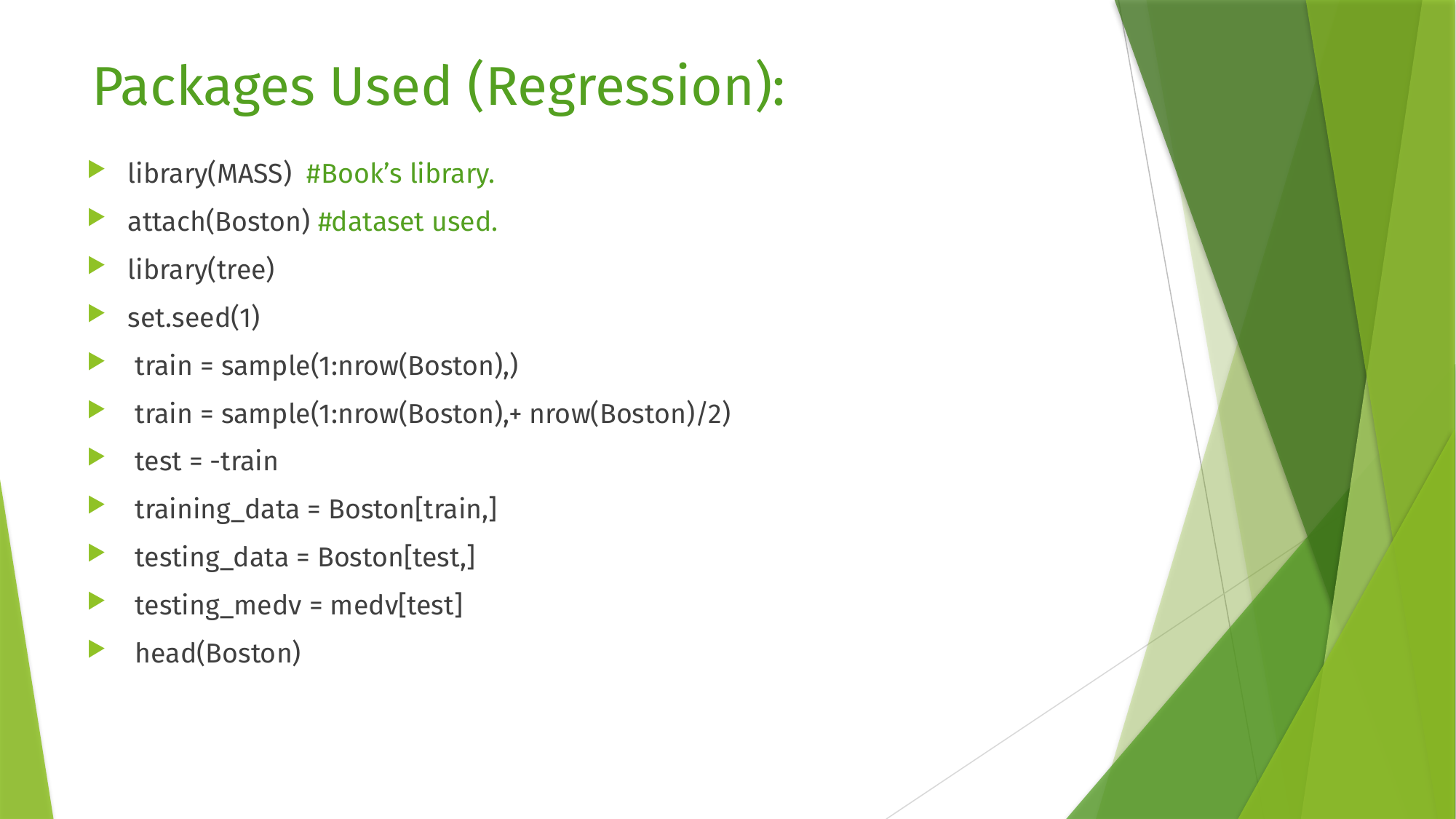

# Packages Used (Regression):
library(MASS)  #Book’s library.
attach(Boston) #dataset used.
library(tree)
set.seed(1)
 train = sample(1:nrow(Boston),)
 train = sample(1:nrow(Boston),+ nrow(Boston)/2)
 test = -train
 training_data = Boston[train,]
 testing_data = Boston[test,]
 testing_medv = medv[test]
 head(Boston)